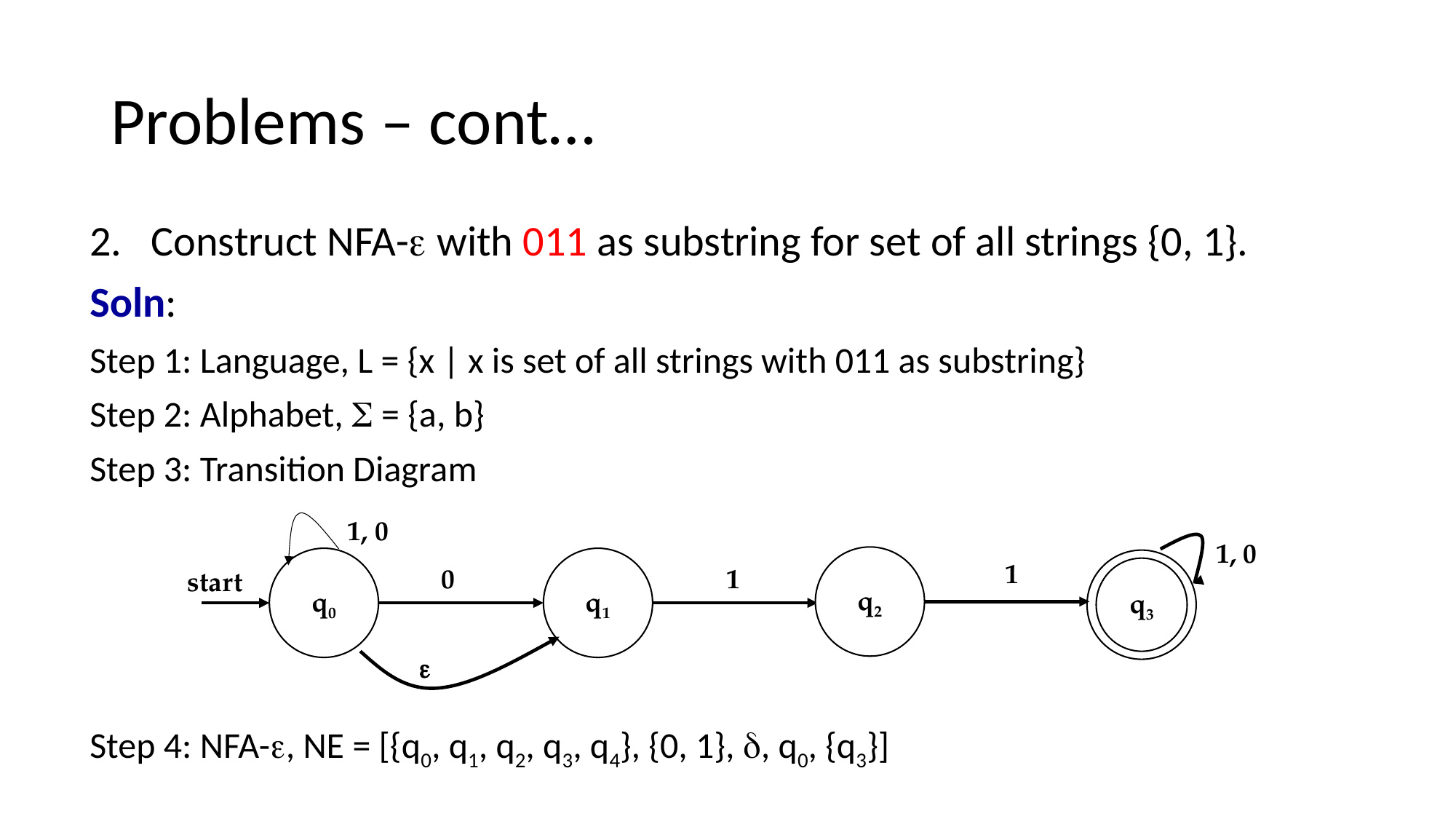

# Problems – cont…
Construct NFA-ε with 011 as substring for set of all strings {0, 1}.
Soln:
Step 1: Language, L = {x | x is set of all strings with 011 as substring}
Step 2: Alphabet, Σ = {a, b}
Step 3: Transition Diagram

Step 4: NFA-ε, NE = [{q0, q1, q2, q3, q4}, {0, 1}, δ, q0, {q3}]

1, 0

1, 0

q2
q0
q1

1
1
0
q3
start

ε